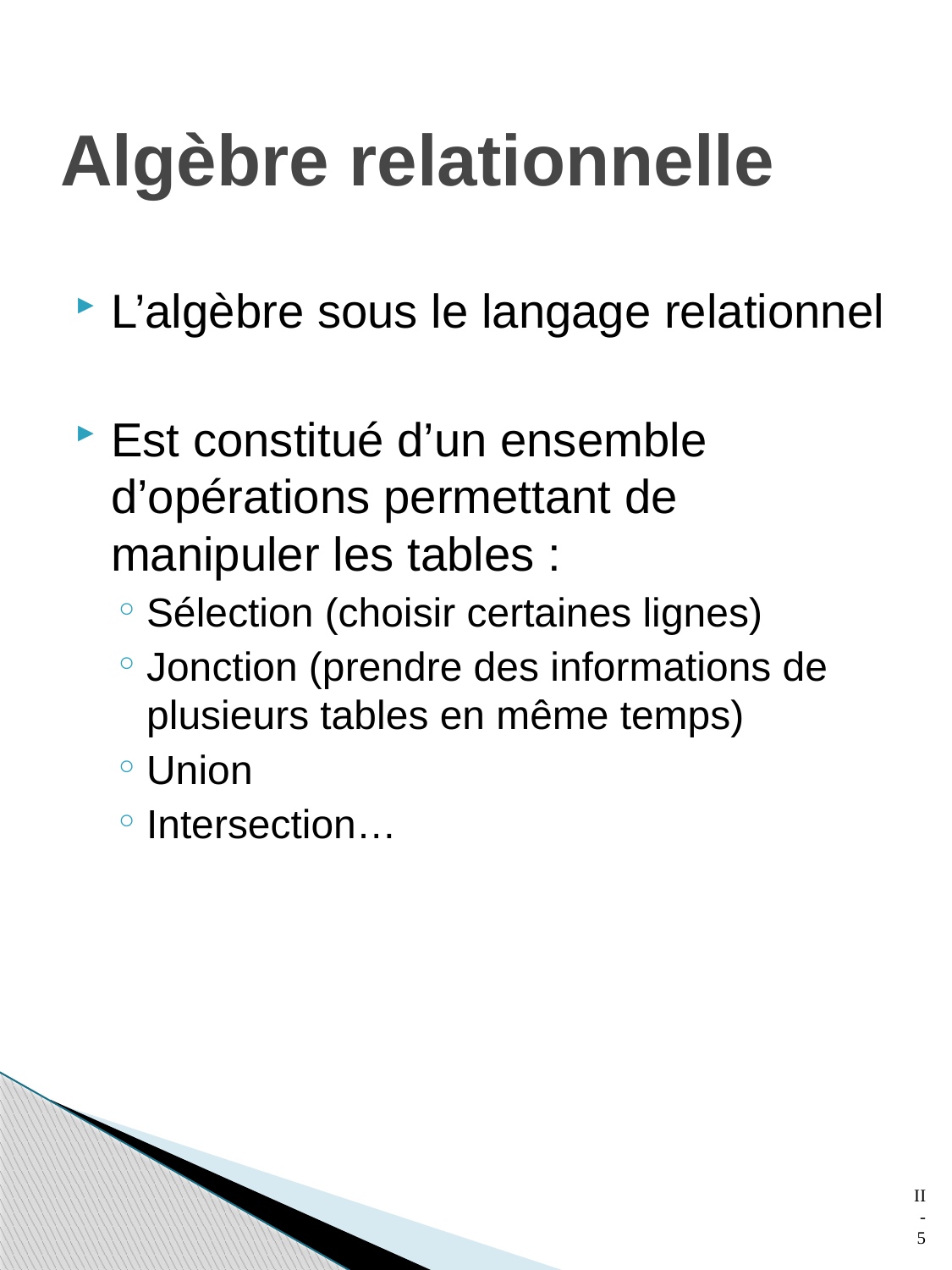

# Algèbre relationnelle
L’algèbre sous le langage relationnel

Est constitué d’un ensemble d’opérations permettant de manipuler les tables :
Sélection (choisir certaines lignes)
Jonction (prendre des informations de plusieurs tables en même temps)
Union
Intersection…
5